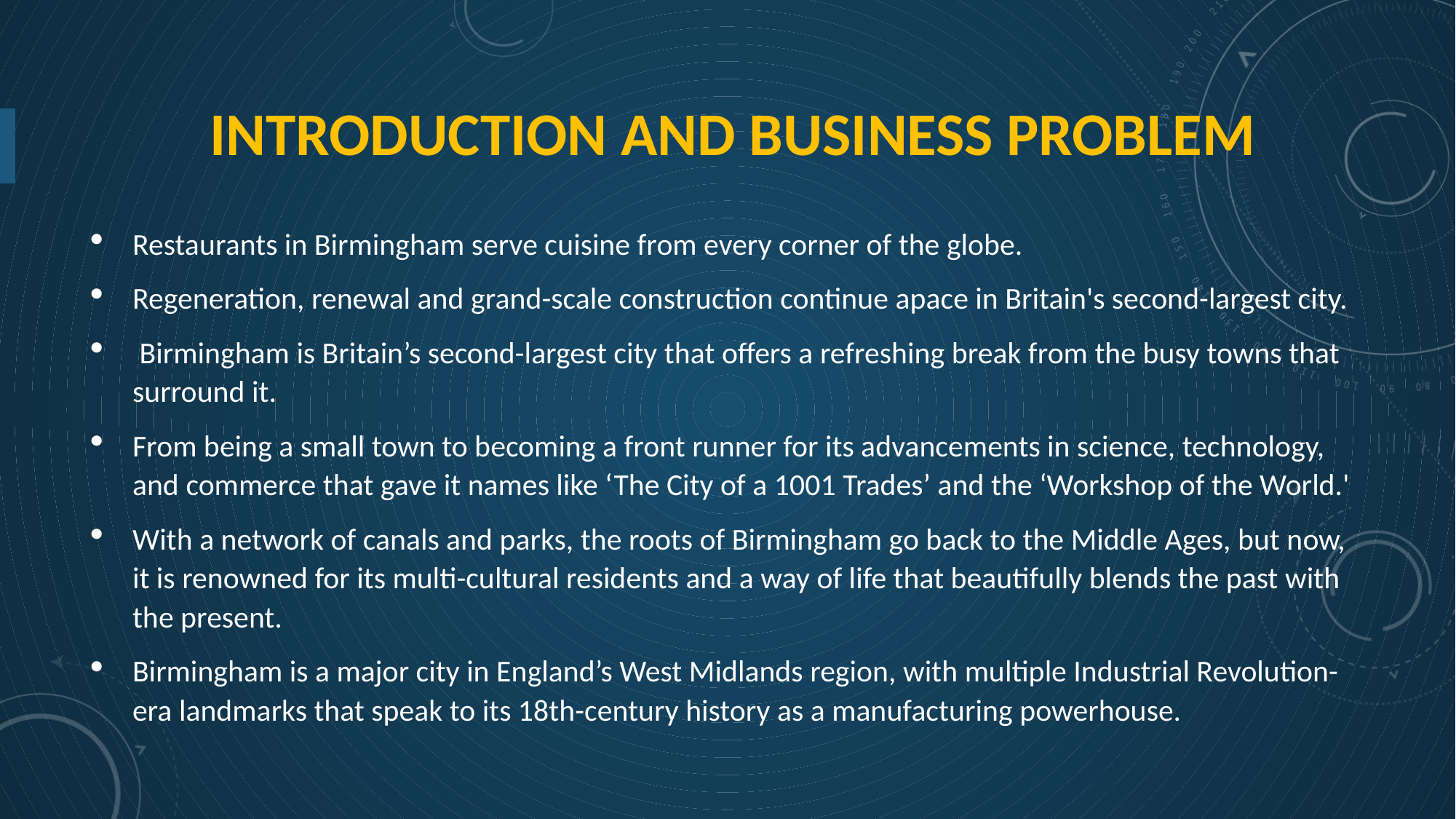

# Introduction and Business Problem
Restaurants in Birmingham serve cuisine from every corner of the globe.
Regeneration, renewal and grand-scale construction continue apace in Britain's second-largest city.
 Birmingham is Britain’s second-largest city that offers a refreshing break from the busy towns that surround it.
From being a small town to becoming a front runner for its advancements in science, technology, and commerce that gave it names like ‘The City of a 1001 Trades’ and the ‘Workshop of the World.'
With a network of canals and parks, the roots of Birmingham go back to the Middle Ages, but now, it is renowned for its multi-cultural residents and a way of life that beautifully blends the past with the present.
Birmingham is a major city in England’s West Midlands region, with multiple Industrial Revolution-era landmarks that speak to its 18th-century history as a manufacturing powerhouse.